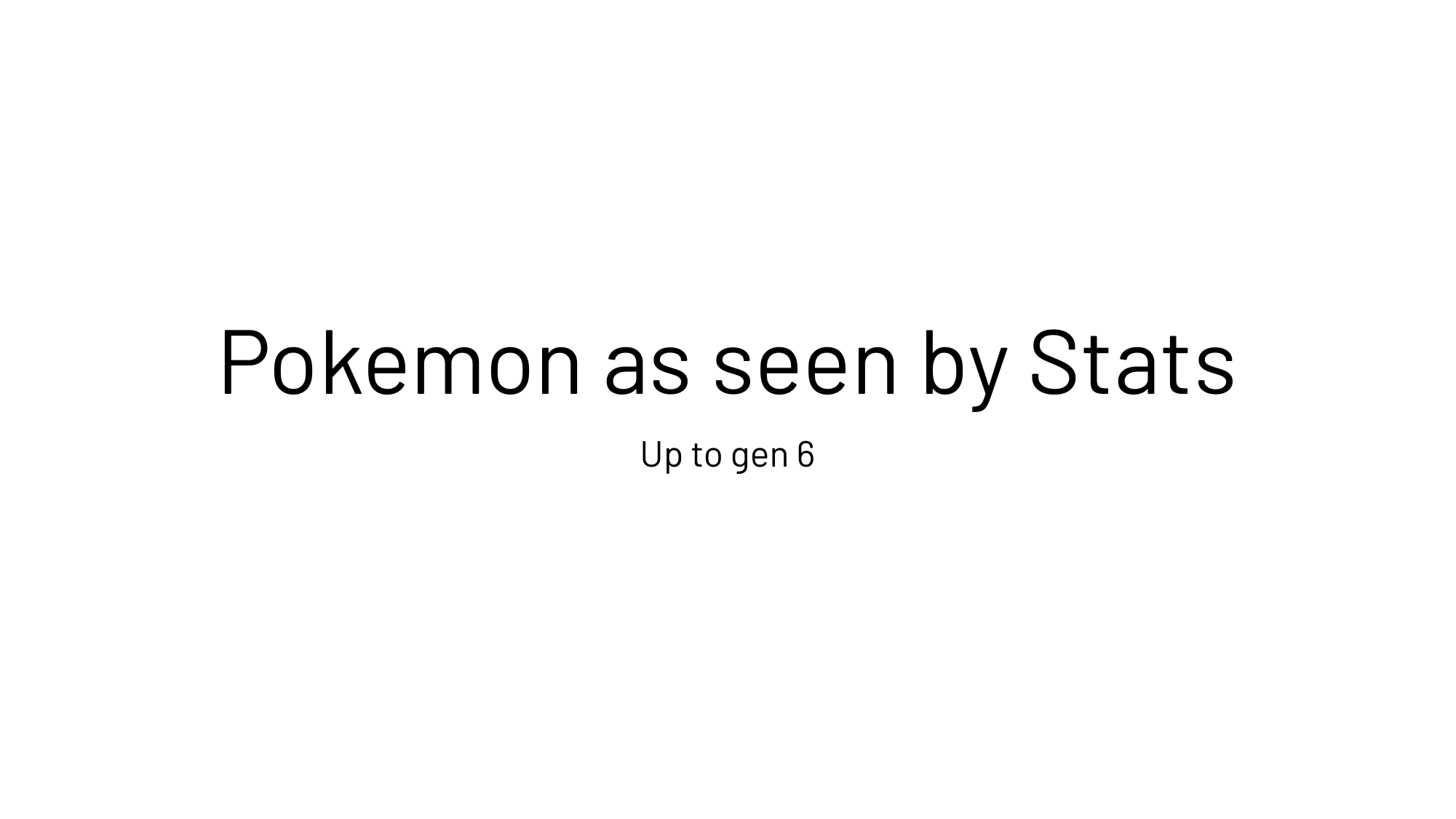

# Pokemon as seen by Stats
Up to gen 6